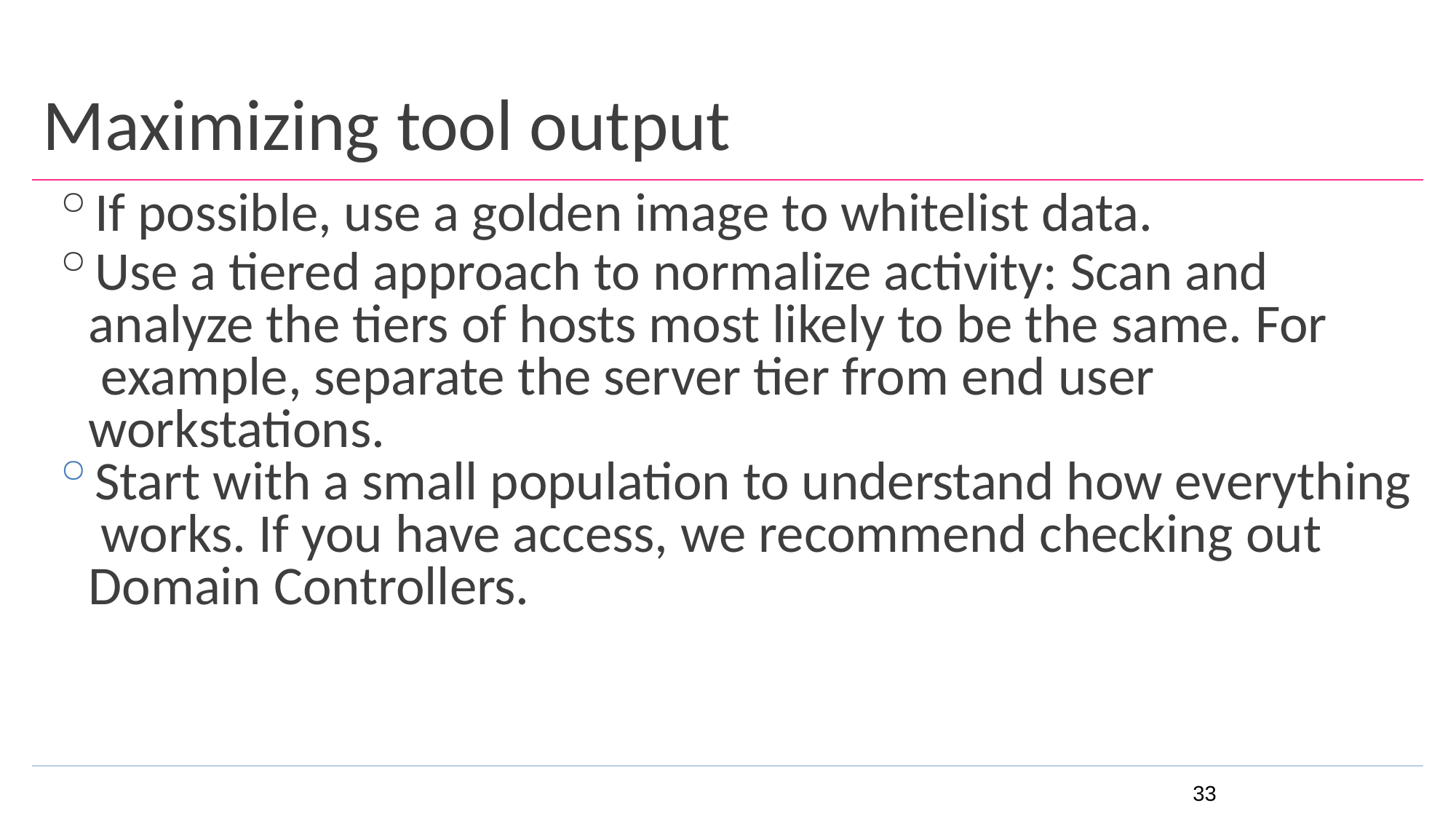

# Maximizing tool output

If possible, use a golden image to whitelist data.
Use a tiered approach to normalize activity: Scan and  analyze the tiers of hosts most likely to be the same. For  example, separate the server tier from end user  workstations.
Start with a small population to understand how everything  works. If you have access, we recommend checking out  Domain Controllers.

33